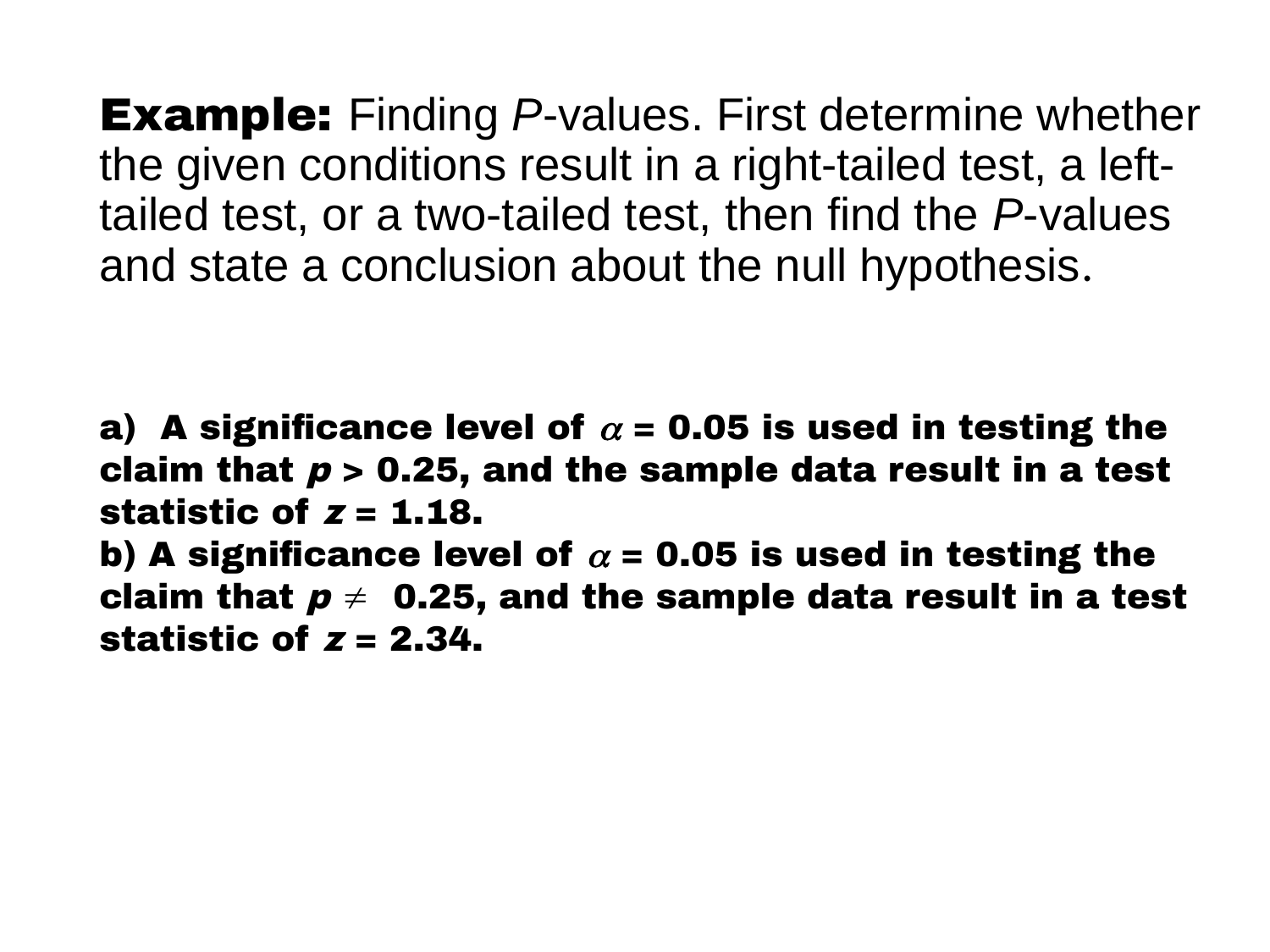

# Example: Finding P-values. First determine whether the given conditions result in a right-tailed test, a left-tailed test, or a two-tailed test, then find the P-values and state a conclusion about the null hypothesis.
a)  A significance level of α = 0.05 is used in testing the claim that p > 0.25, and the sample data result in a test statistic of z = 1.18.
b) A significance level of α = 0.05 is used in testing the claim that p ≠  0.25, and the sample data result in a test statistic of z = 2.34.